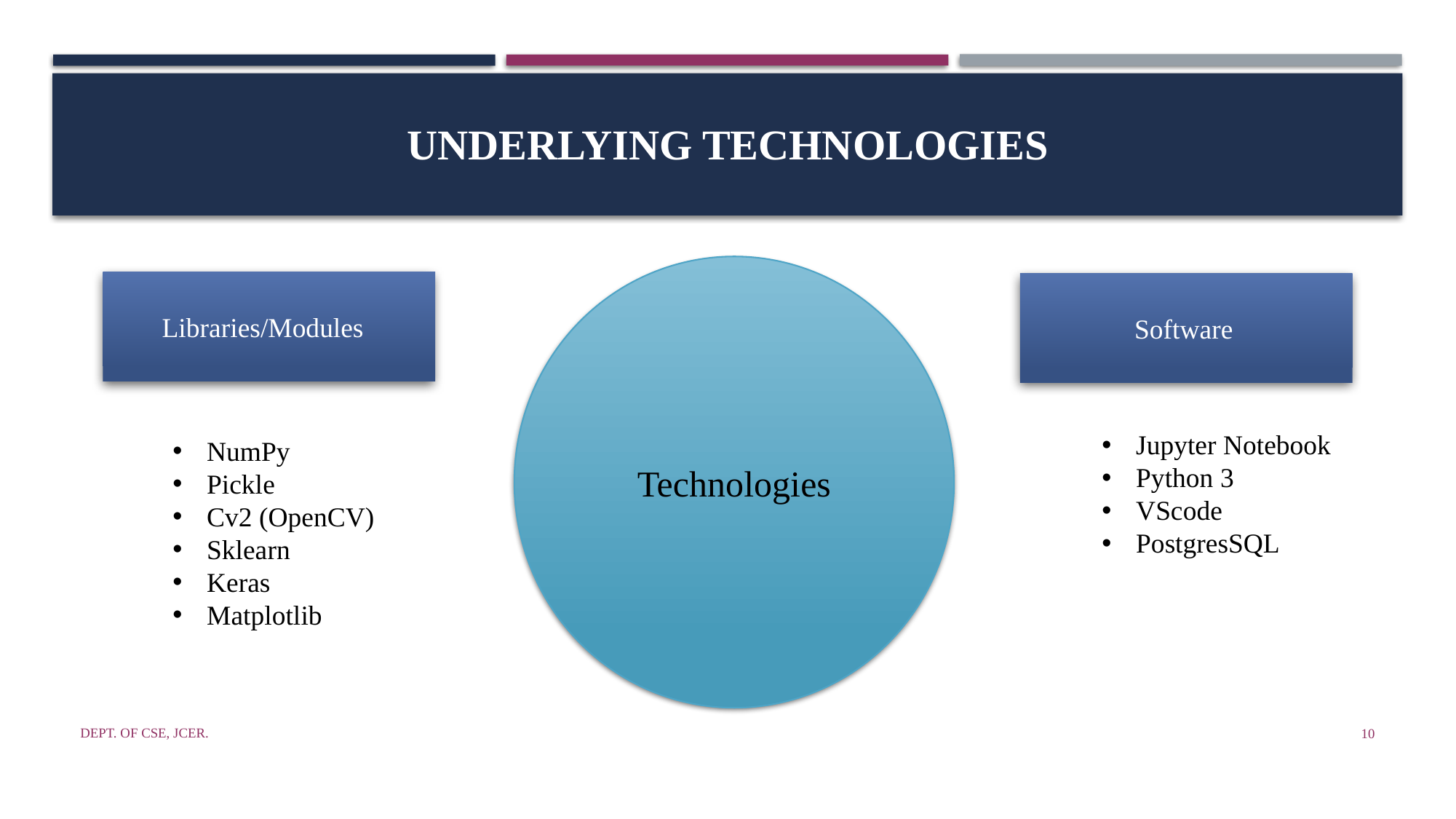

# Underlying technologies
Technologies

       Libraries/Modules

               Software

Jupyter Notebook
Python 3
VScode
PostgresSQL
NumPy
Pickle
Cv2 (OpenCV)
Sklearn
Keras
Matplotlib
Dept. of CSE, JCER.
10
Jain college of engineer
ing and research